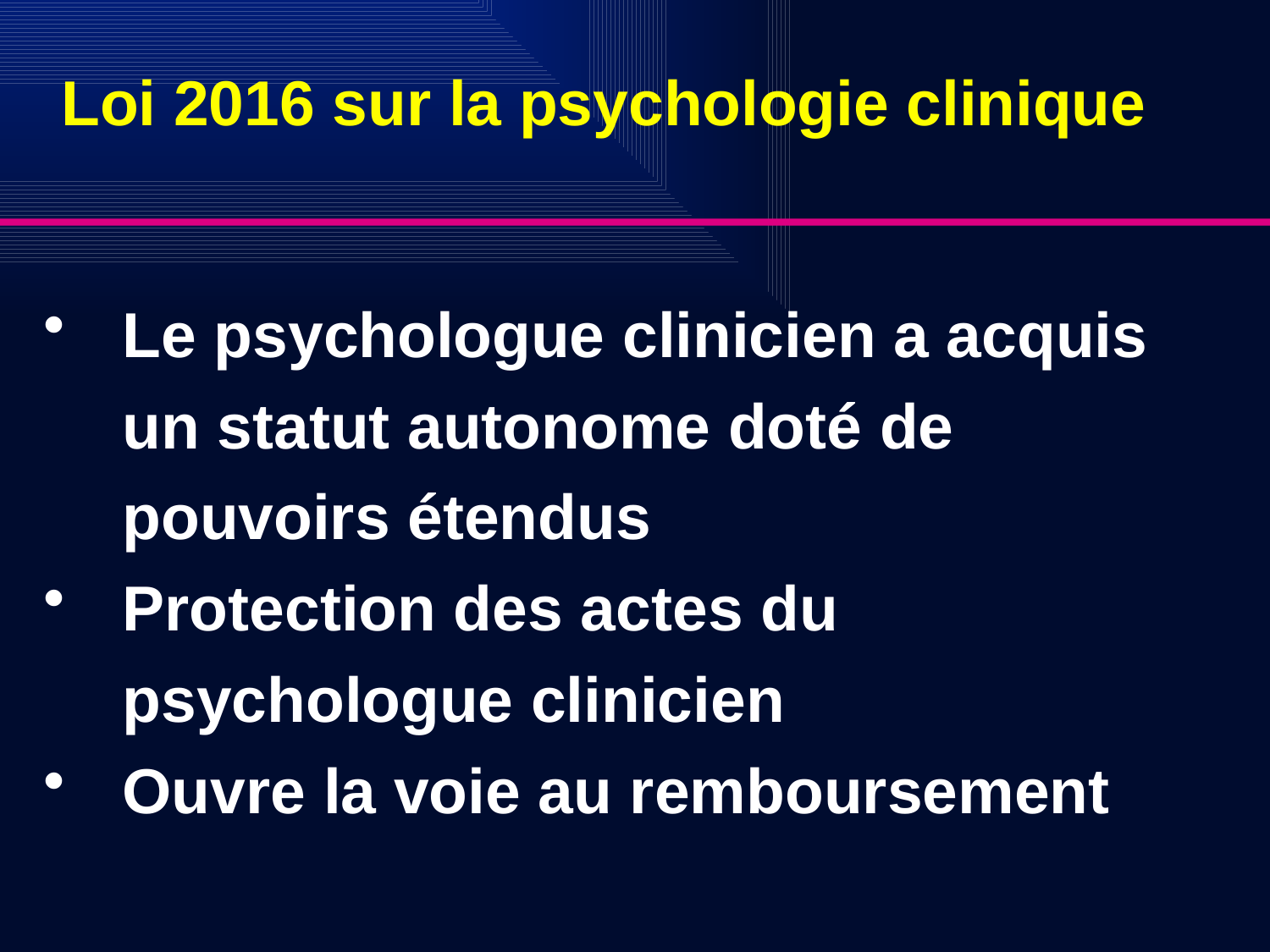

# Loi 2016 sur la psychologie clinique

Le psychologue clinicien a acquis un statut autonome doté de pouvoirs étendus
Protection des actes du psychologue clinicien
Ouvre la voie au remboursement